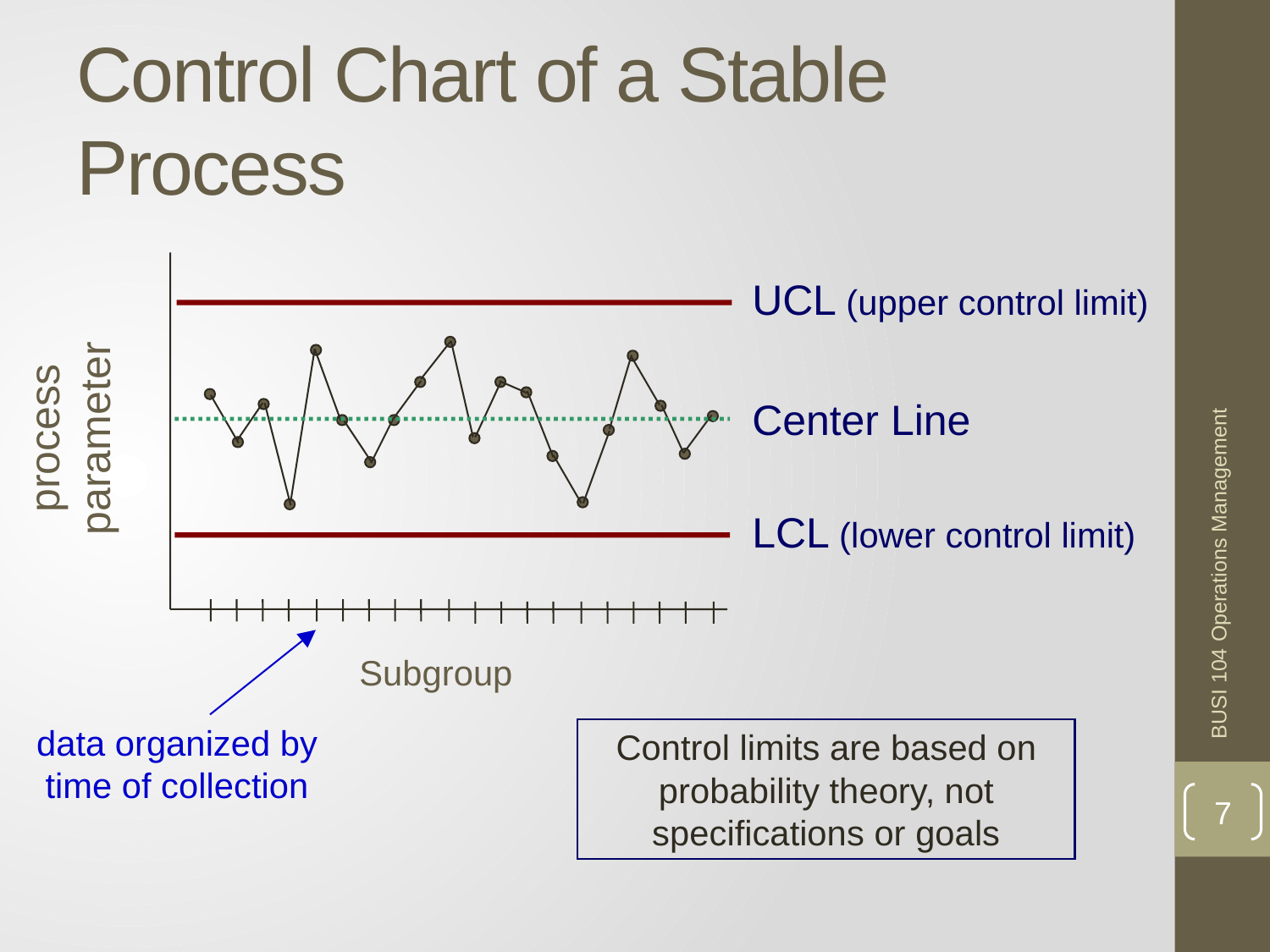

# Control Chart of a Stable Process

Subgroup
UCL (upper control limit)
process parameter
Center Line
BUSI 104 Operations Management
LCL (lower control limit)

data organized by time of collection
Control limits are based on probability theory, not specifications or goals
7